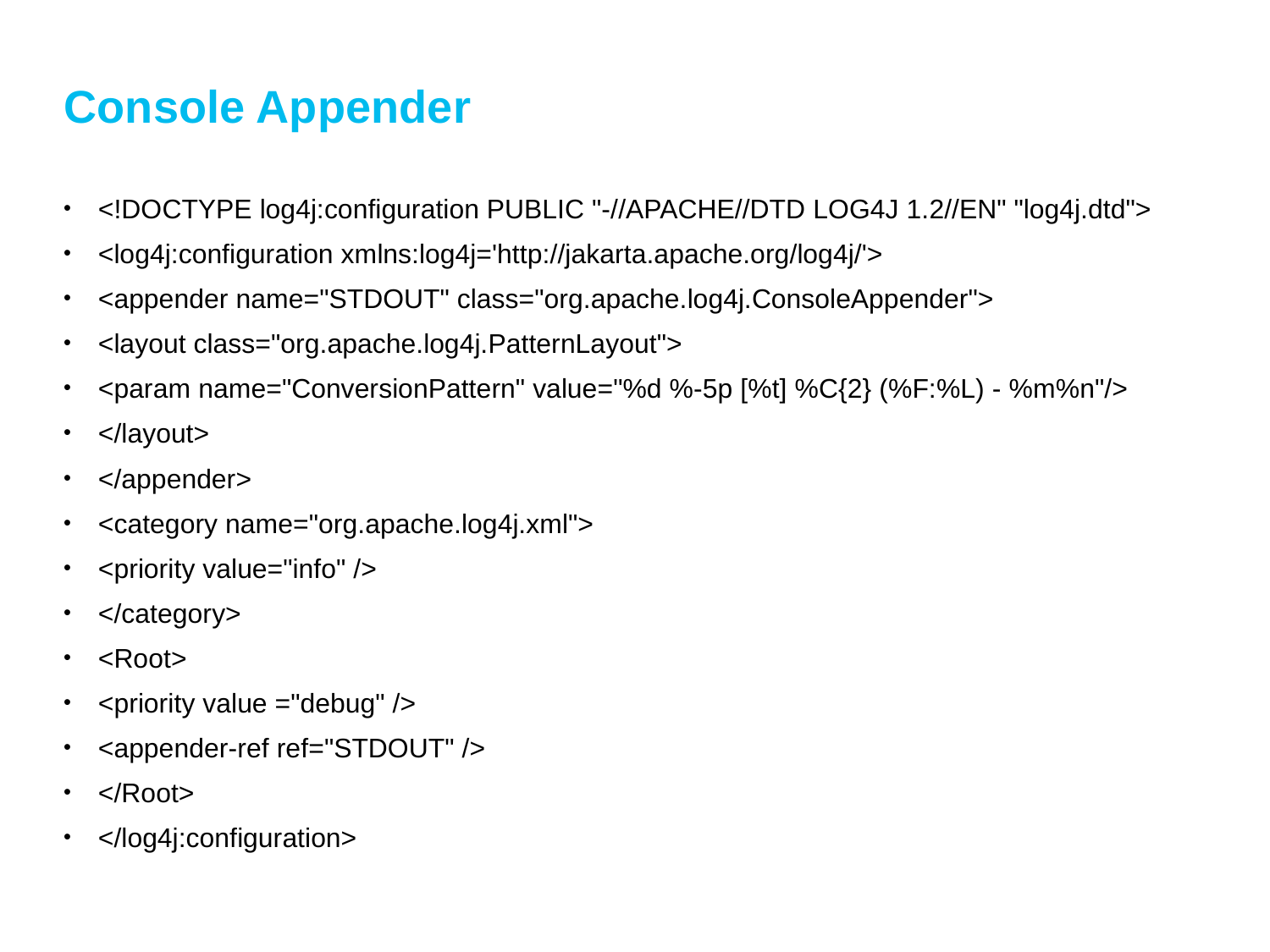

52
# Console Appender
<!DOCTYPE log4j:configuration PUBLIC "-//APACHE//DTD LOG4J 1.2//EN" "log4j.dtd">
<log4j:configuration xmlns:log4j='http://jakarta.apache.org/log4j/'>
<appender name="STDOUT" class="org.apache.log4j.ConsoleAppender">
<layout class="org.apache.log4j.PatternLayout">
<param name="ConversionPattern" value="%d %-5p [%t] %C{2} (%F:%L) - %m%n"/>
</layout>
</appender>
<category name="org.apache.log4j.xml">
<priority value="info" />
</category>
<Root>
<priority value ="debug" />
<appender-ref ref="STDOUT" />
</Root>
</log4j:configuration>